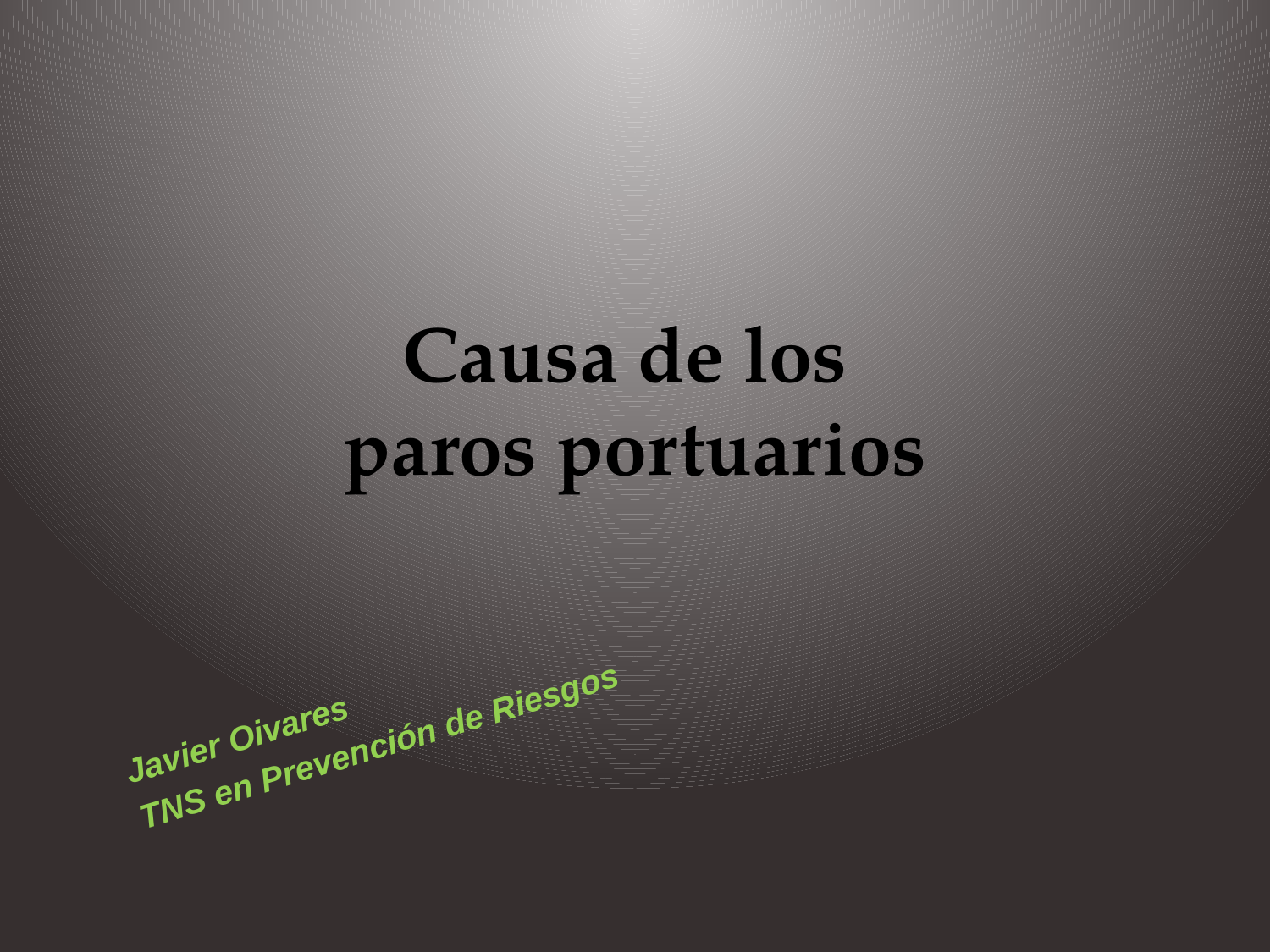

# Causa de los paros portuarios

Javier Oivares
TNS en Prevención de Riesgos